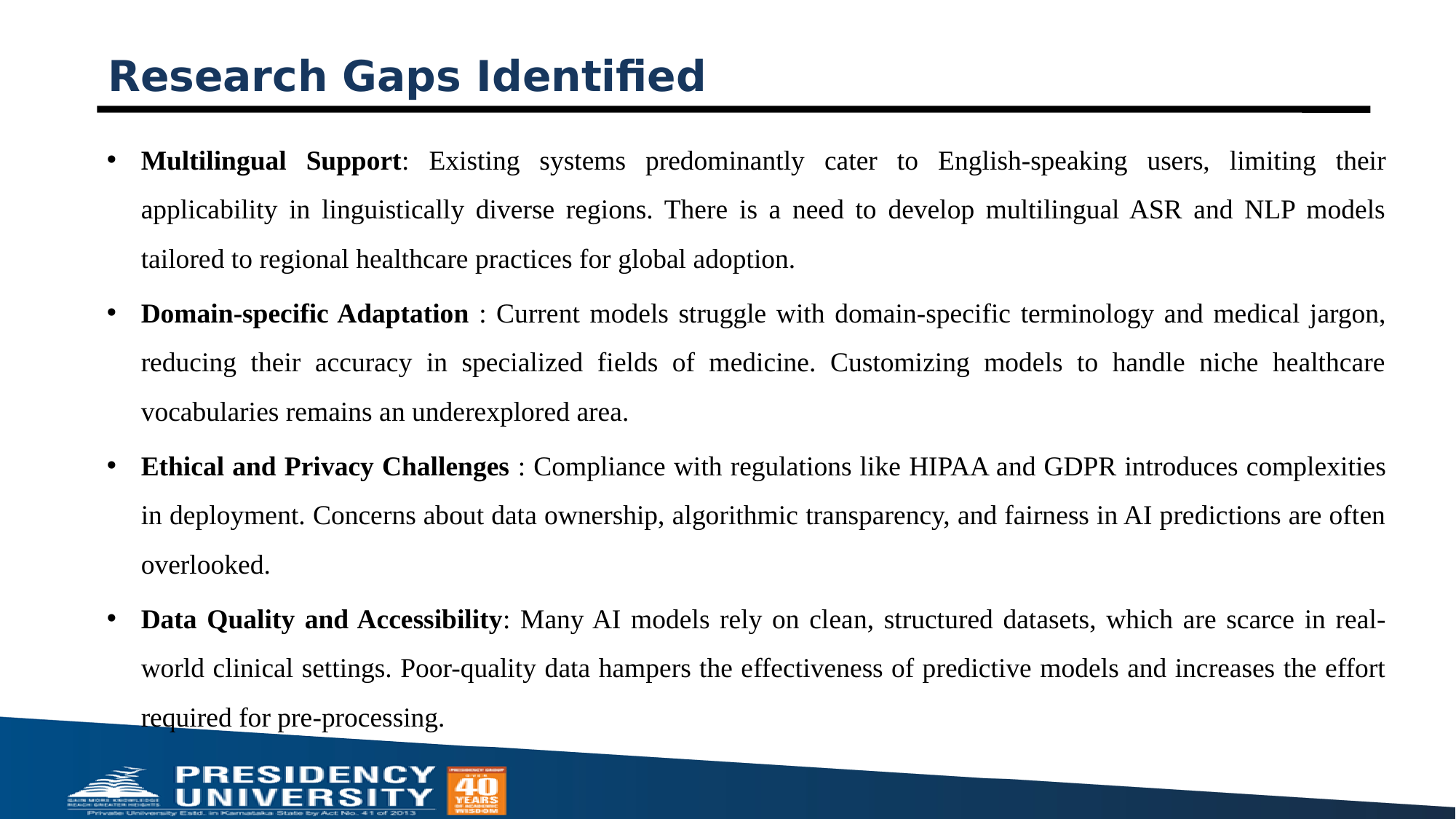

# Research Gaps Identified
Multilingual Support: Existing systems predominantly cater to English-speaking users, limiting their applicability in linguistically diverse regions. There is a need to develop multilingual ASR and NLP models tailored to regional healthcare practices for global adoption.
Domain-specific Adaptation : Current models struggle with domain-specific terminology and medical jargon, reducing their accuracy in specialized fields of medicine. Customizing models to handle niche healthcare vocabularies remains an underexplored area.
Ethical and Privacy Challenges : Compliance with regulations like HIPAA and GDPR introduces complexities in deployment. Concerns about data ownership, algorithmic transparency, and fairness in AI predictions are often overlooked.
Data Quality and Accessibility: Many AI models rely on clean, structured datasets, which are scarce in real-world clinical settings. Poor-quality data hampers the effectiveness of predictive models and increases the effort required for pre-processing.